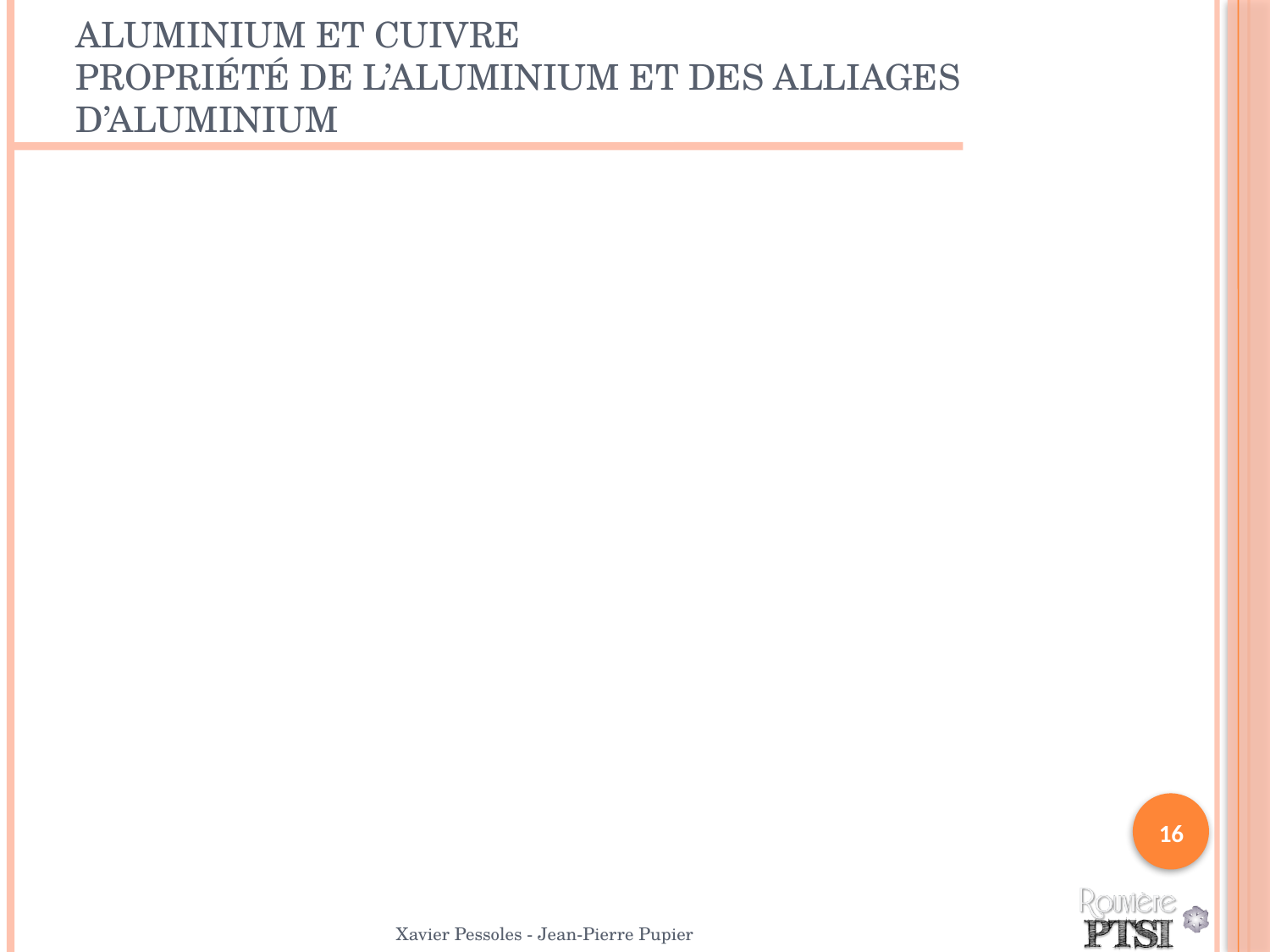

# Aluminium et cuivre Propriété de l’aluminium et des alliages d’aluminium

16
Xavier Pessoles - Jean-Pierre Pupier